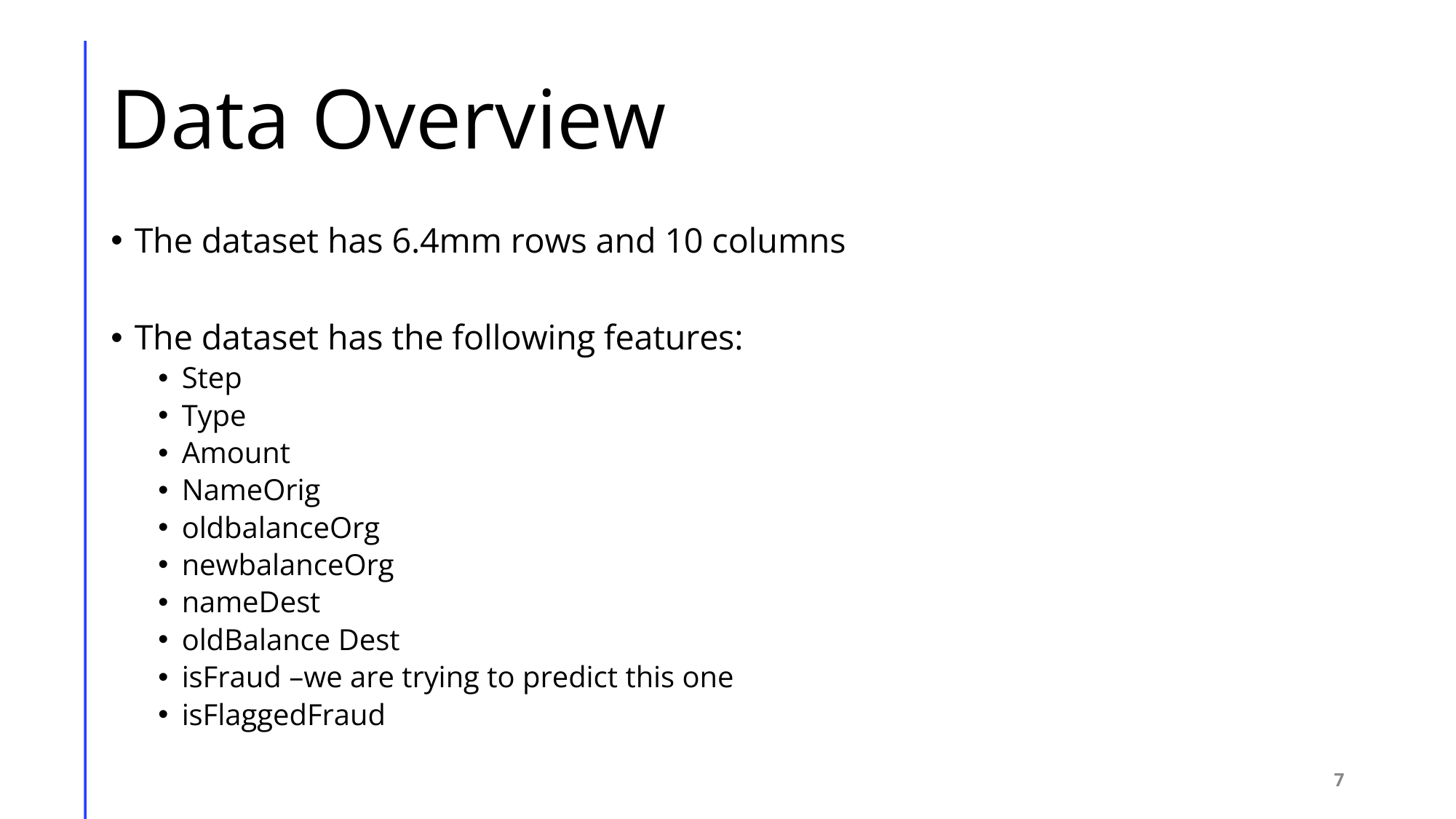

# Data Overview
The dataset has 6.4mm rows and 10 columns

The dataset has the following features:
Step
Type
Amount
NameOrig
oldbalanceOrg
newbalanceOrg
nameDest
oldBalance Dest
isFraud –we are trying to predict this one
isFlaggedFraud

7